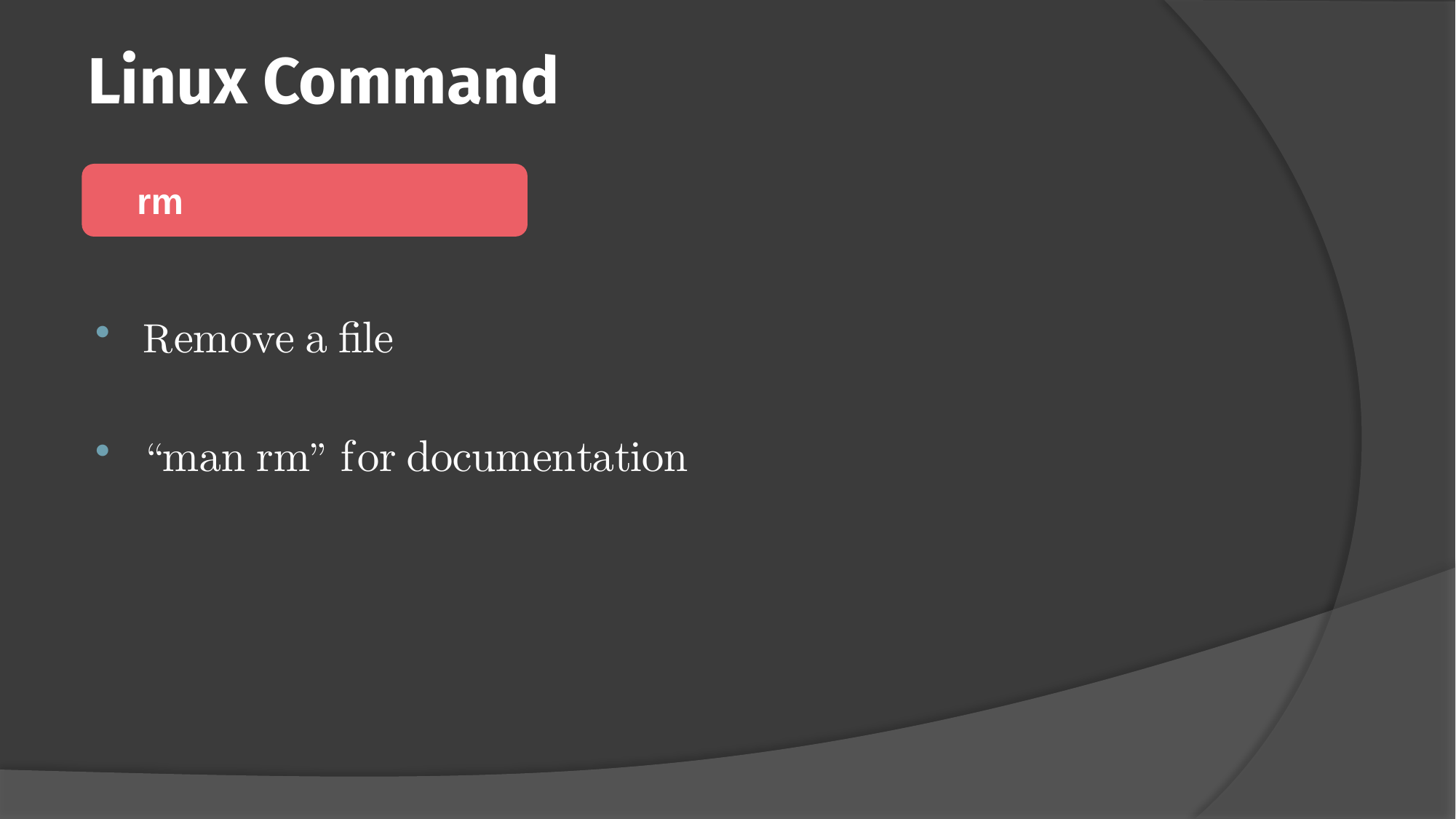

# Linux Command
    rm

Remove a file

“man rm” for documentation